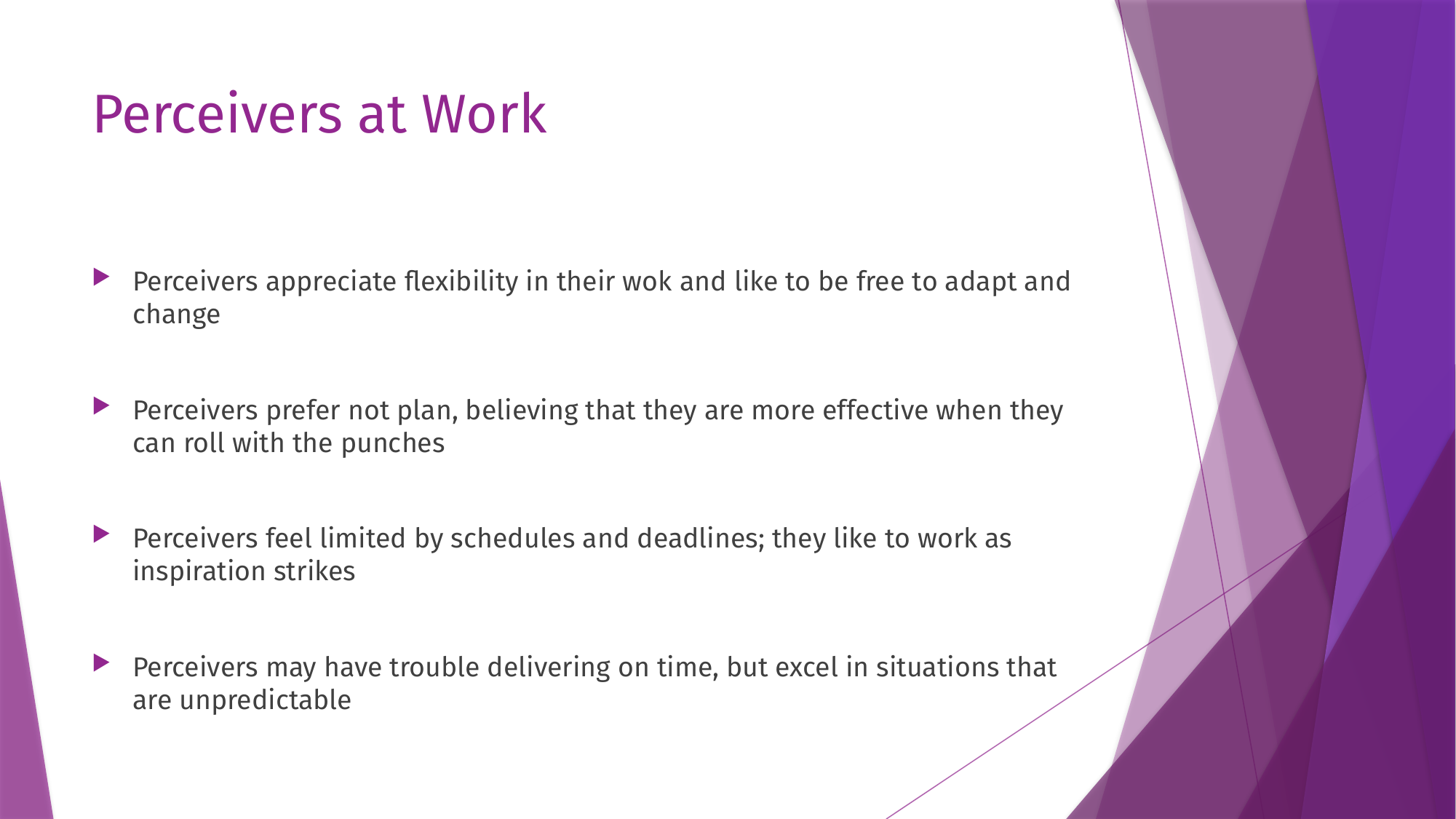

# Perceivers at Work
Perceivers appreciate flexibility in their wok and like to be free to adapt and change

Perceivers prefer not plan, believing that they are more effective when they can roll with the punches

Perceivers feel limited by schedules and deadlines; they like to work as inspiration strikes

Perceivers may have trouble delivering on time, but excel in situations that are unpredictable